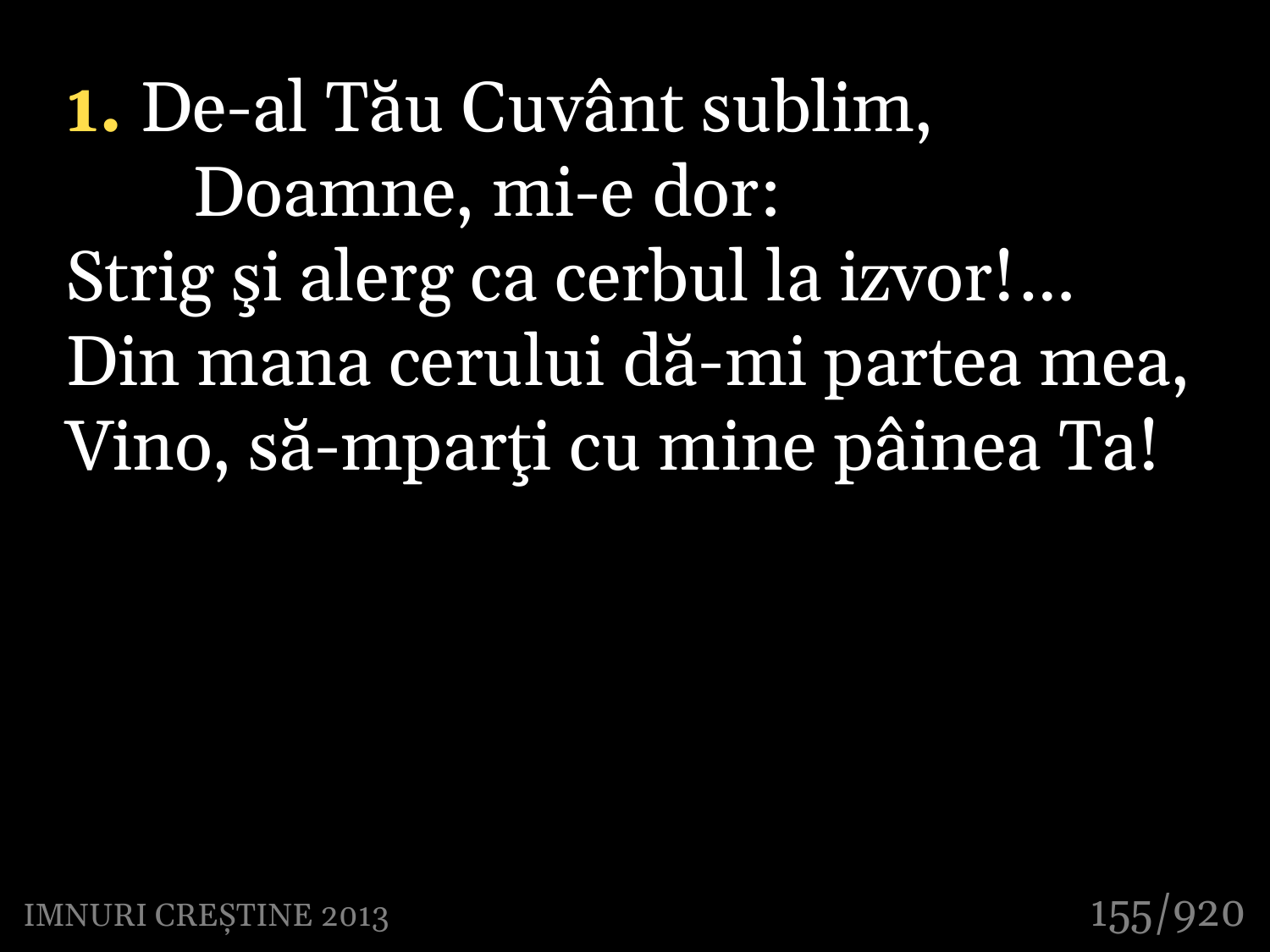

1. De-al Tău Cuvânt sublim,
	Doamne, mi-e dor:
Strig şi alerg ca cerbul la izvor!…
Din mana cerului dă-mi partea mea,
Vino, să-mparţi cu mine pâinea Ta!
155/920
IMNURI CREȘTINE 2013